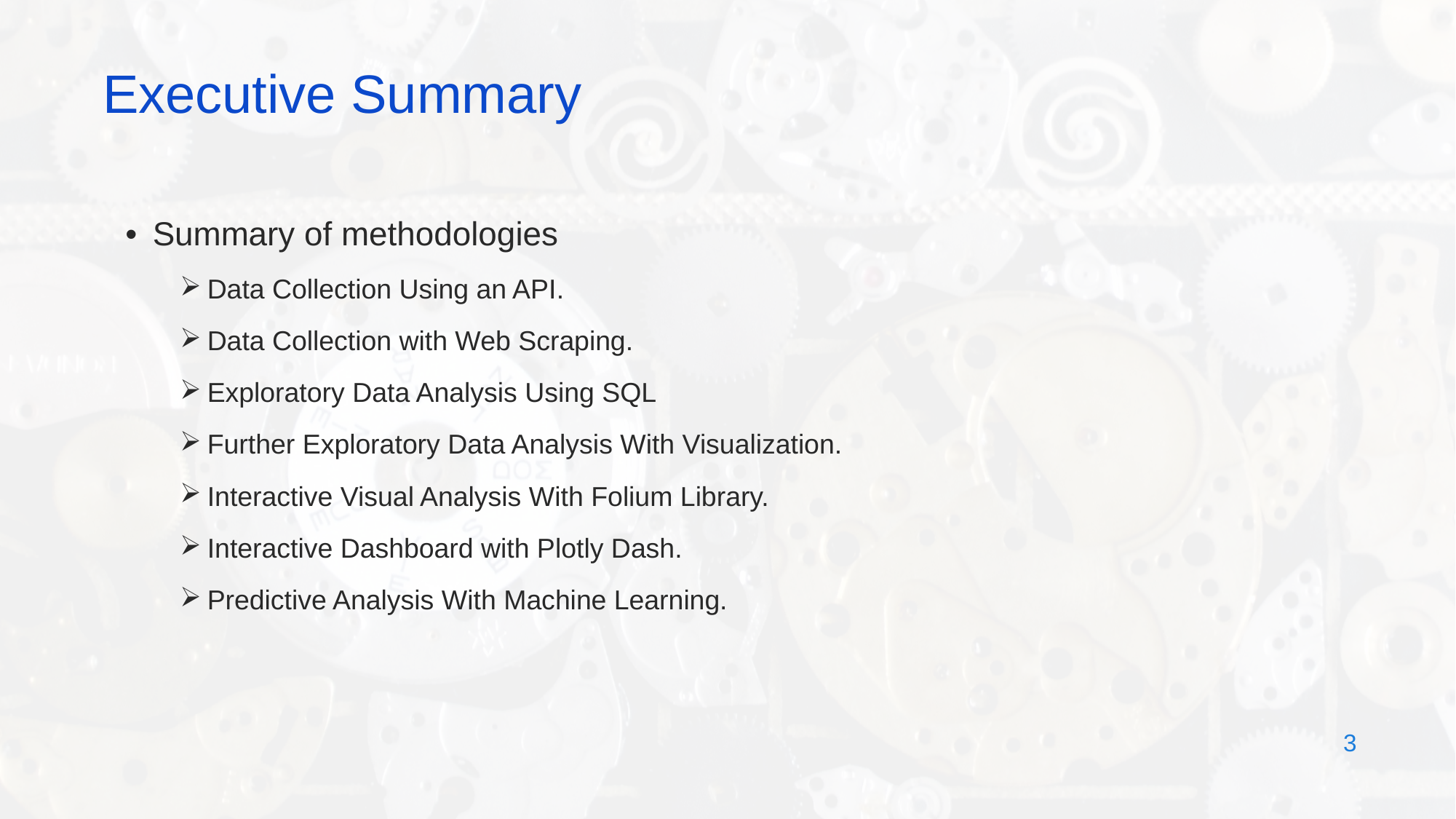

Executive Summary
Summary of methodologies
Data Collection Using an API.
Data Collection with Web Scraping.
Exploratory Data Analysis Using SQL
Further Exploratory Data Analysis With Visualization.
Interactive Visual Analysis With Folium Library.
Interactive Dashboard with Plotly Dash.
Predictive Analysis With Machine Learning.
3